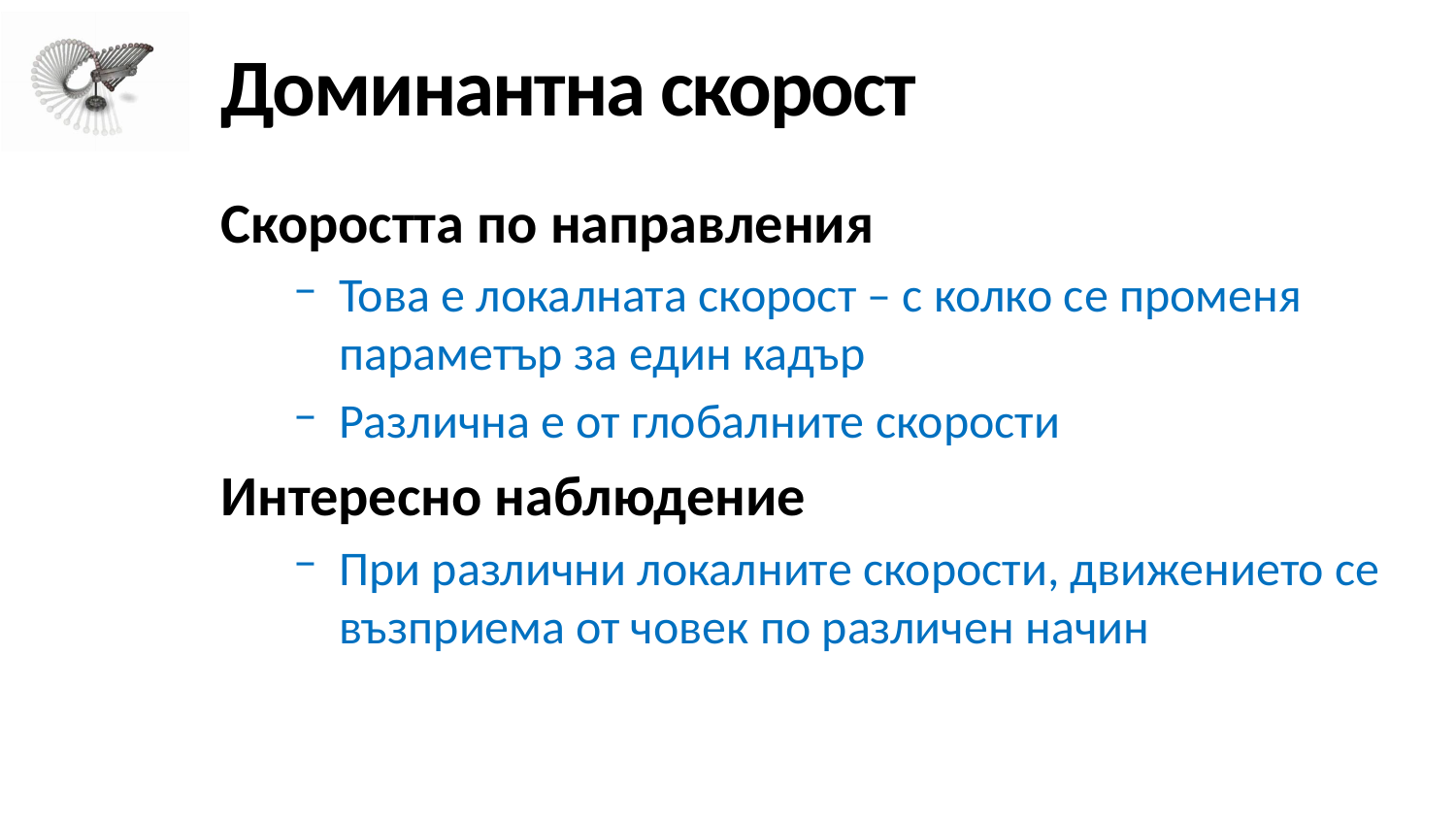

# Доминантна скорост
Скоростта по направления
Това е локалната скорост – с колко се променя параметър за един кадър
Различна е от глобалните скорости
Интересно наблюдение
При различни локалните скорости, движението се възприема от човек по различен начин